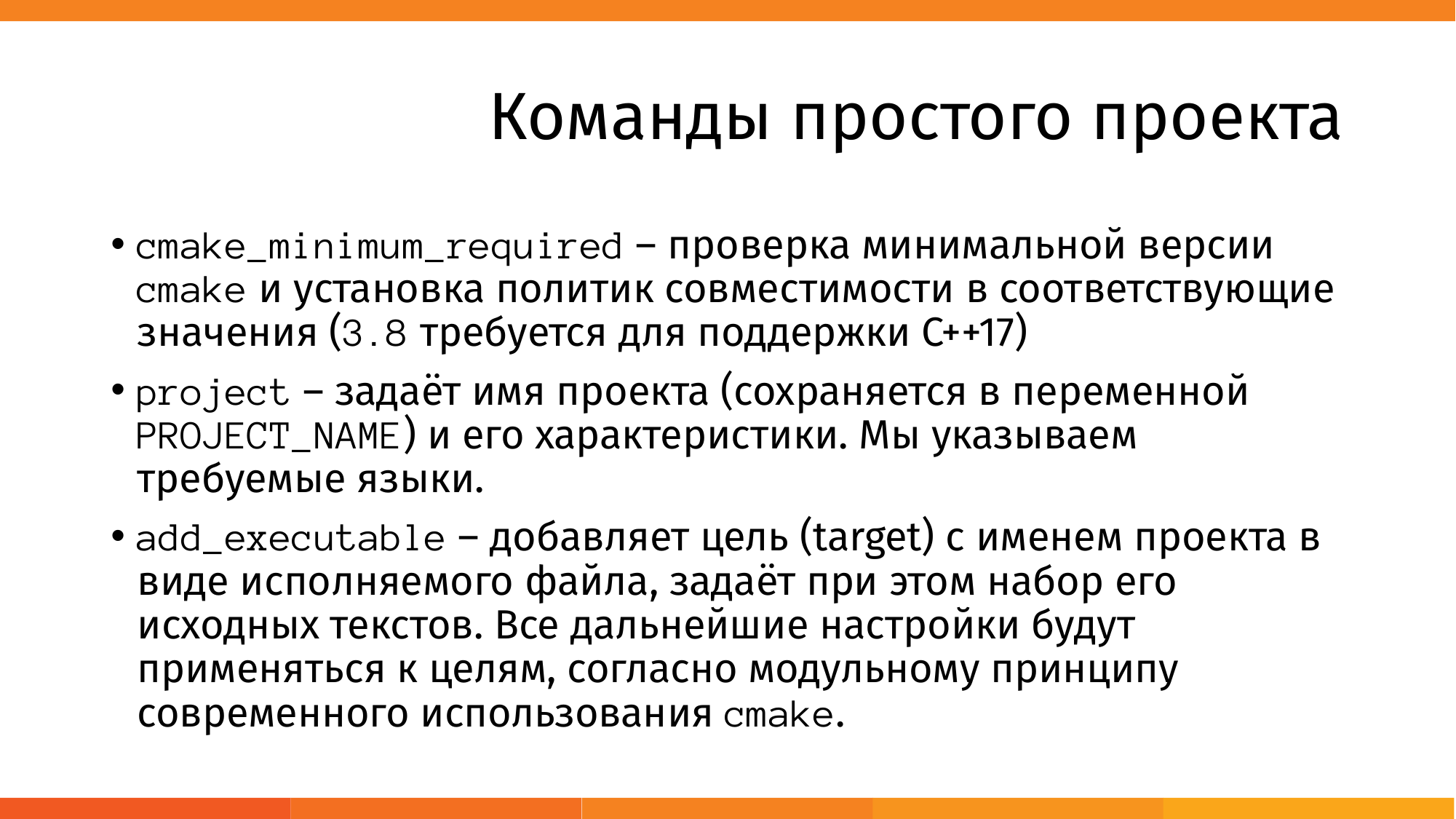

# Команды простого проекта
cmake_minimum_required – проверка минимальной версии cmake и установка политик совместимости в соответствующие значения (3.8 требуется для поддержки C++17)
project – задаёт имя проекта (сохраняется в переменной PROJECT_NAME) и его характеристики. Мы указываем требуемые языки.
add_executable – добавляет цель (target) с именем проекта в виде исполняемого файла, задаёт при этом набор его исходных текстов. Все дальнейшие настройки будут применяться к целям, согласно модульному принципу современного использования cmake.